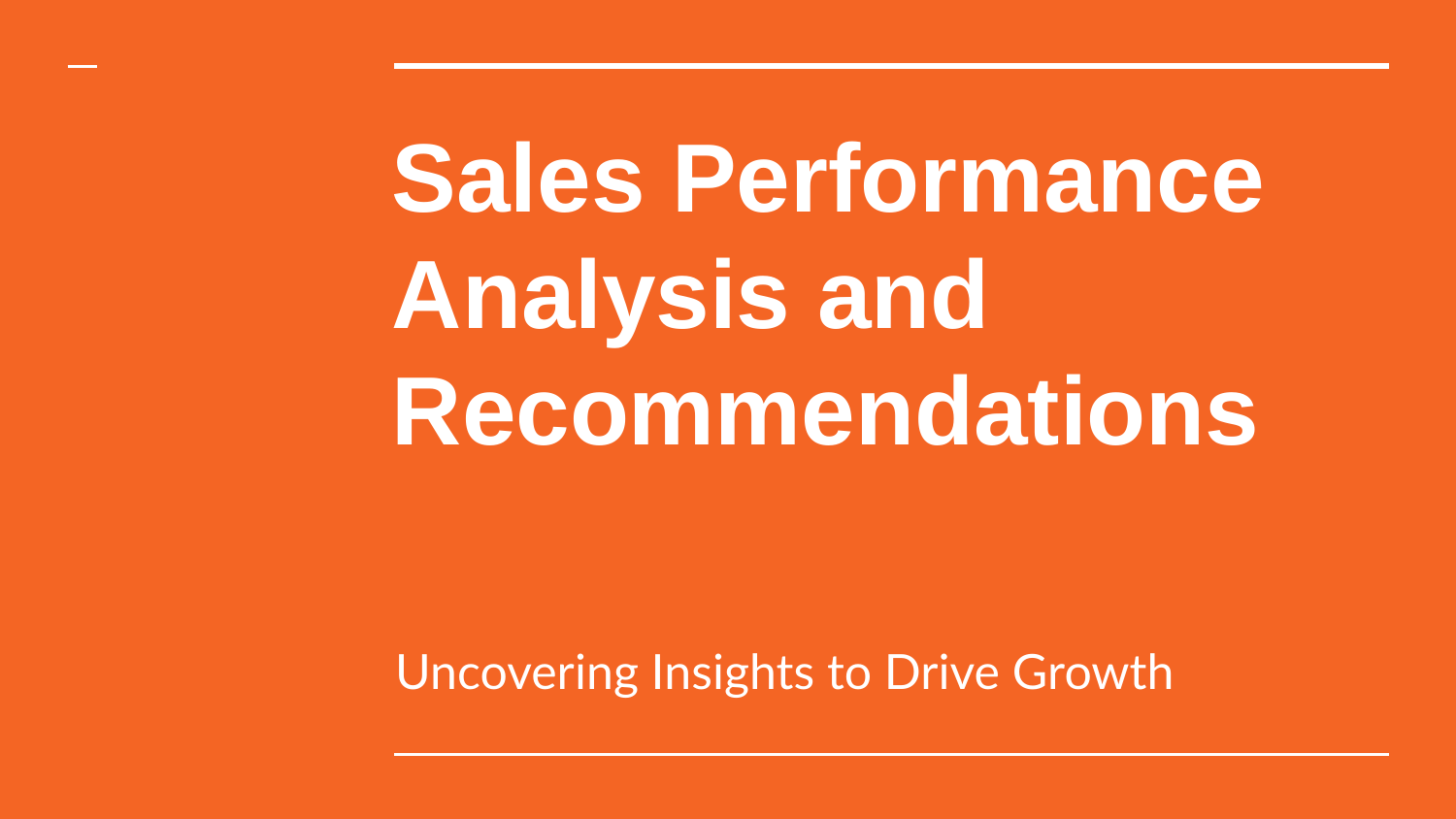

# Sales Performance Analysis and Recommendations
Uncovering Insights to Drive Growth